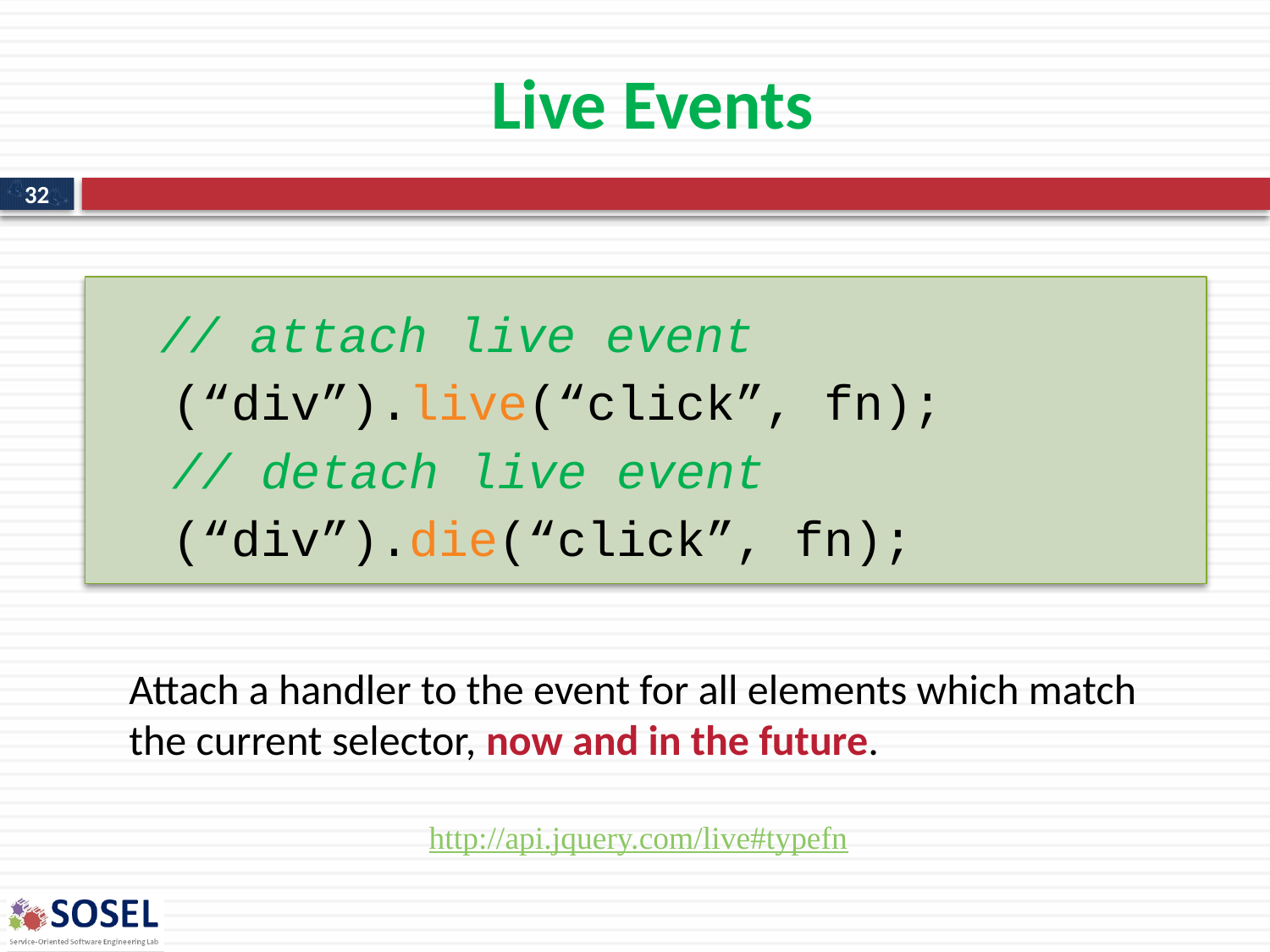

# Live Events
32
// attach live event
(“div”).live(“click”, fn);
// detach live event
(“div”).die(“click”, fn);
Attach a handler to the event for all elements which match the current selector, now and in the future.
http://api.jquery.com/live#typefn